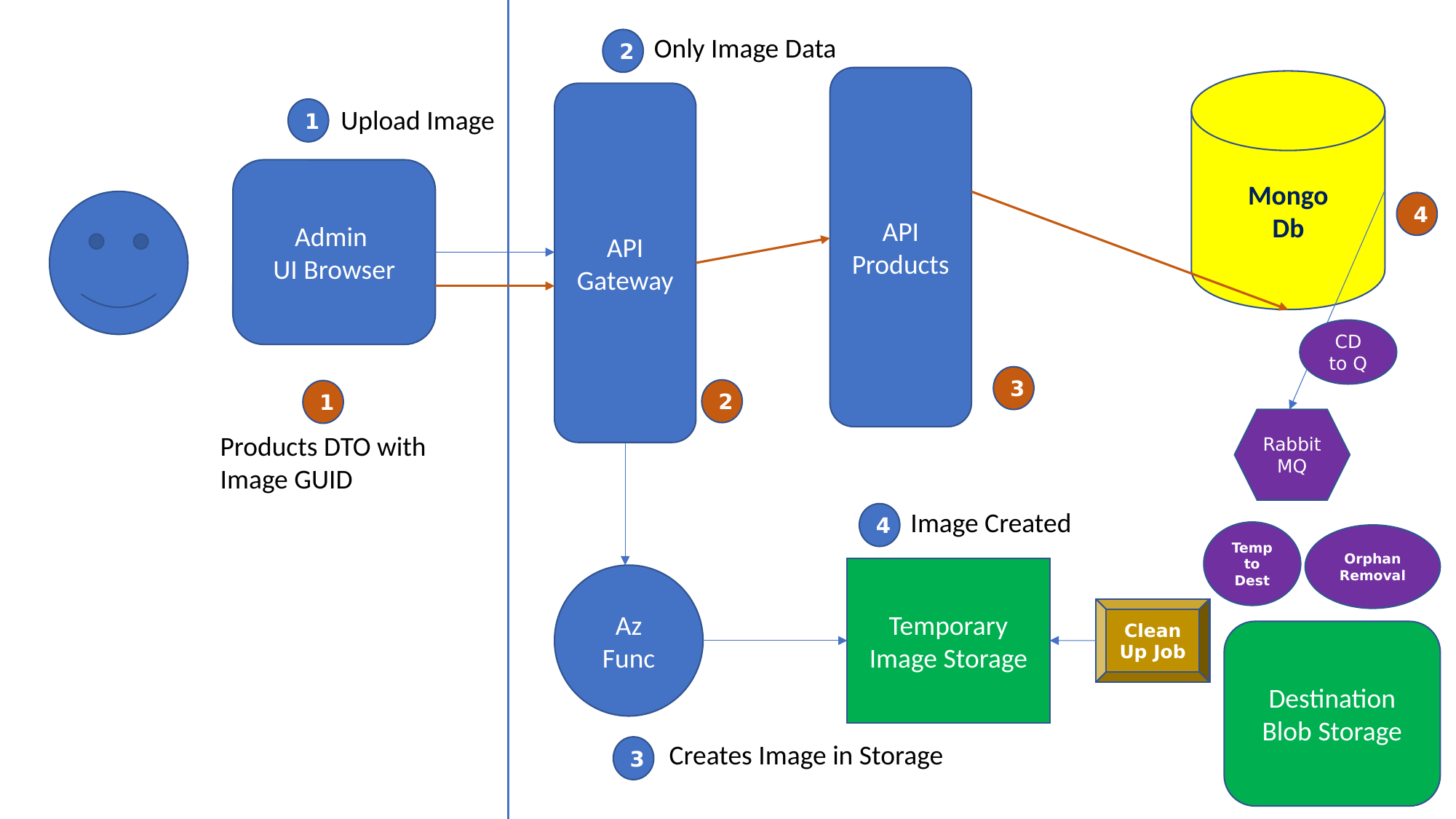

Only Image Data
2
API Products
Mongo
Db
API Gateway
Upload Image
1
Admin
UI Browser

4
CD to Q
3
2
1
Rabbit MQ
Products DTO with Image GUID
Image Created
4
Temp to Dest
Orphan Removal
Temporary Image Storage
Az Func
Clean Up Job
Destination Blob Storage
Creates Image in Storage
3